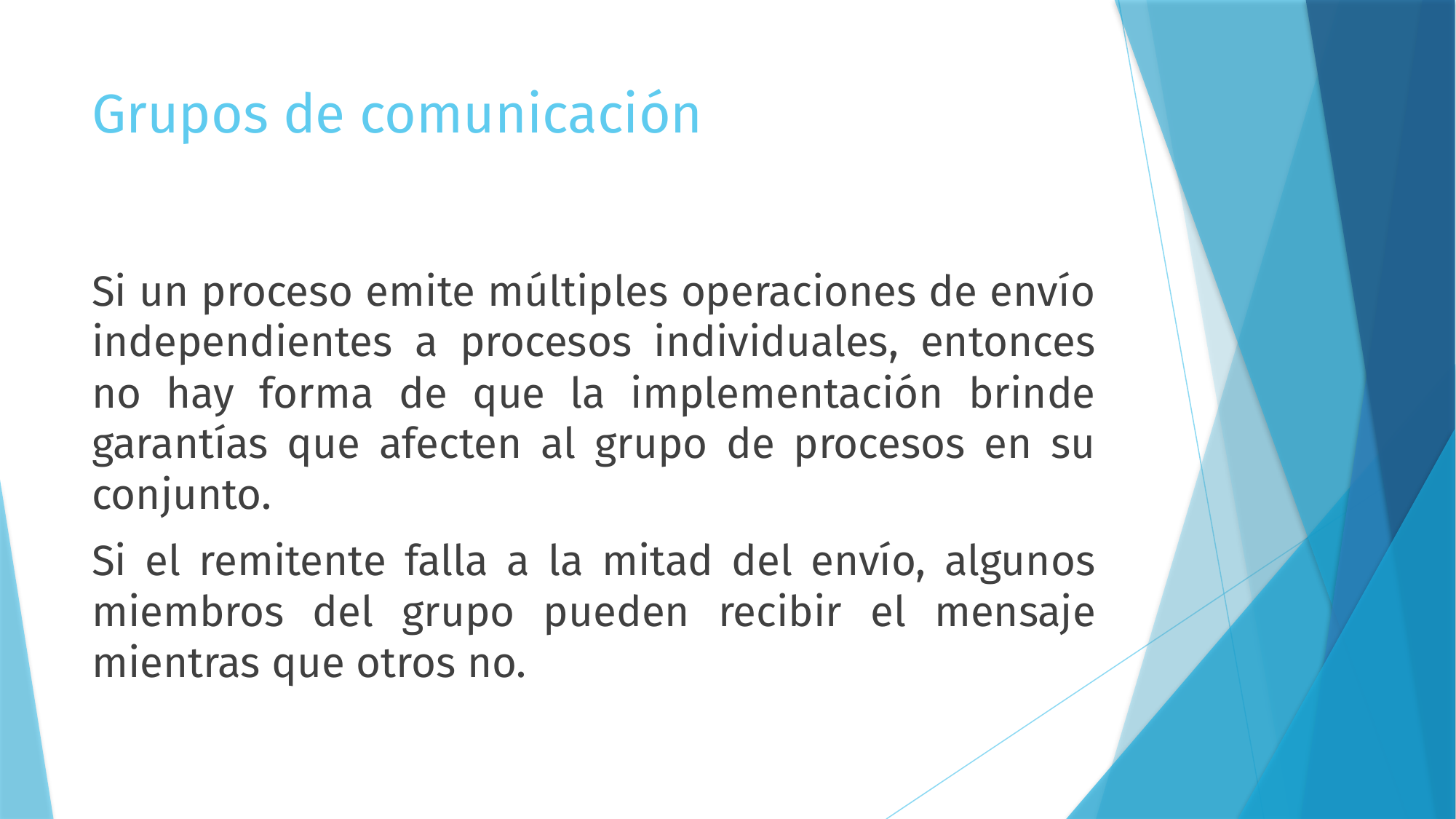

# Grupos de comunicación
Si un proceso emite múltiples operaciones de envío independientes a procesos individuales, entonces no hay forma de que la implementación brinde garantías que afecten al grupo de procesos en su conjunto.
Si el remitente falla a la mitad del envío, algunos miembros del grupo pueden recibir el mensaje mientras que otros no.